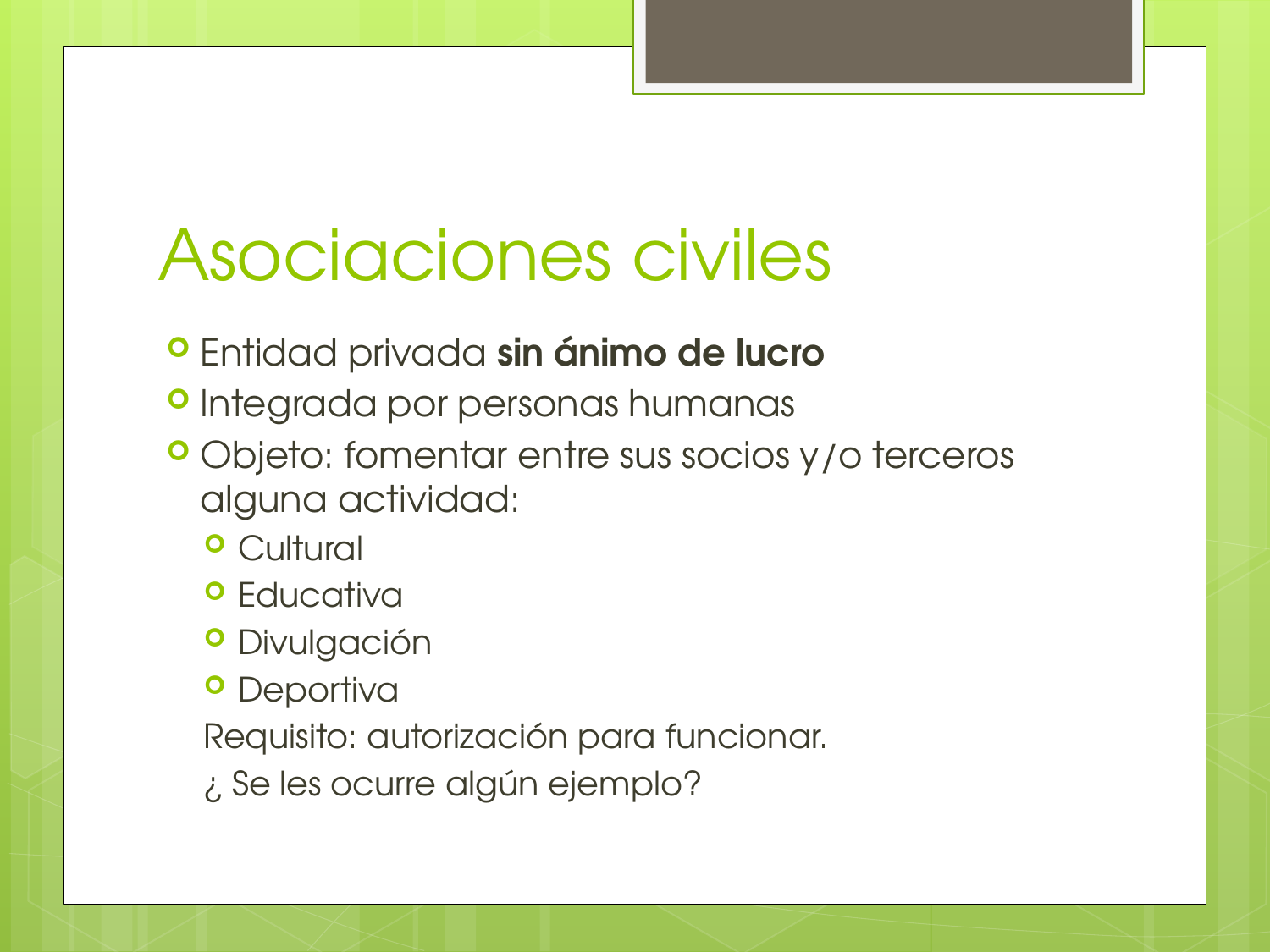

# Asociaciones civiles
Entidad privada sin ánimo de lucro
Integrada por personas humanas
Objeto: fomentar entre sus socios y/o terceros alguna actividad:
Cultural
Educativa
Divulgación
Deportiva
Requisito: autorización para funcionar.
¿ Se les ocurre algún ejemplo?